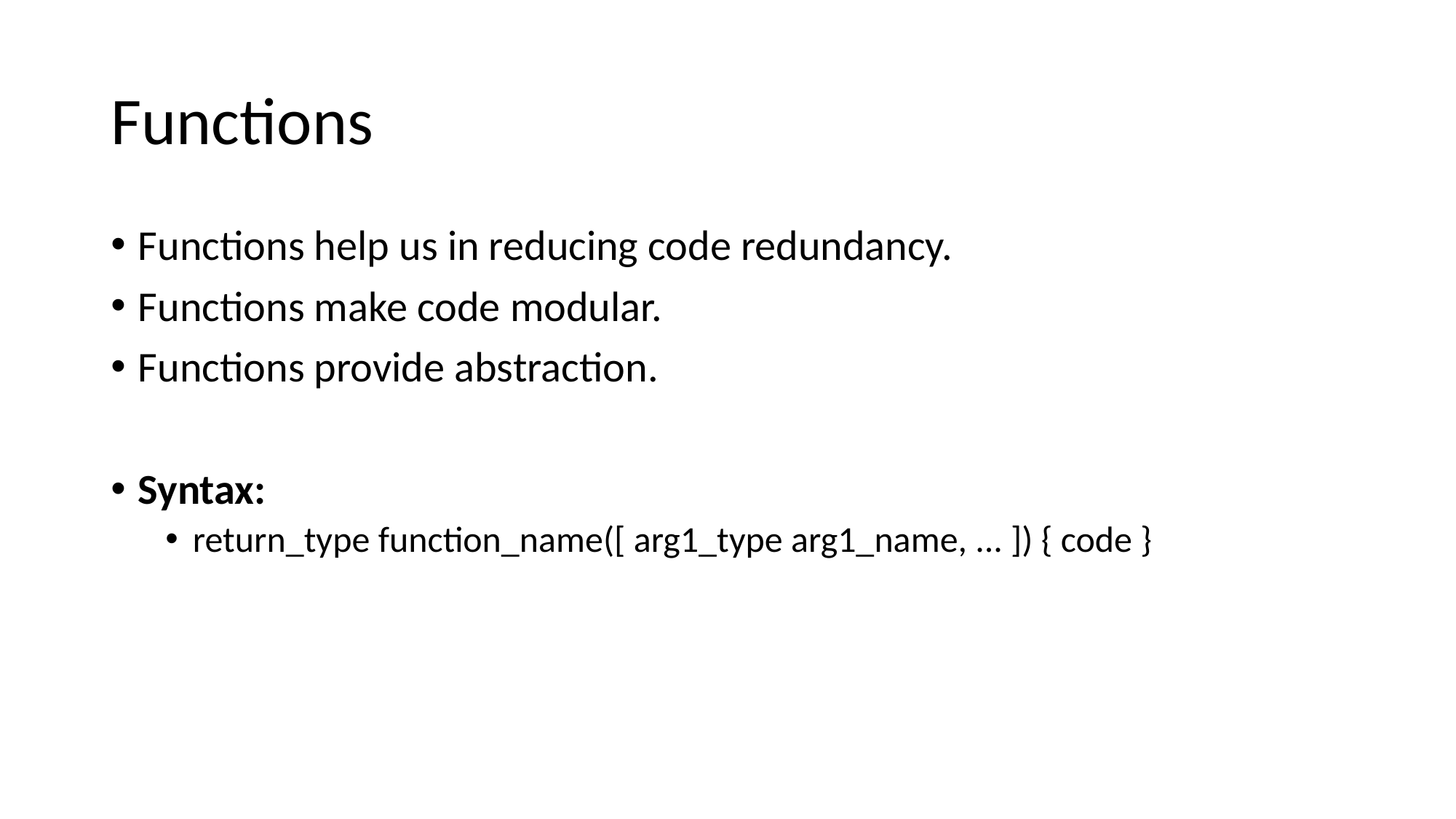

# Functions
Functions help us in reducing code redundancy.
Functions make code modular.
Functions provide abstraction.

Syntax:
return_type function_name([ arg1_type arg1_name, ... ]) { code }